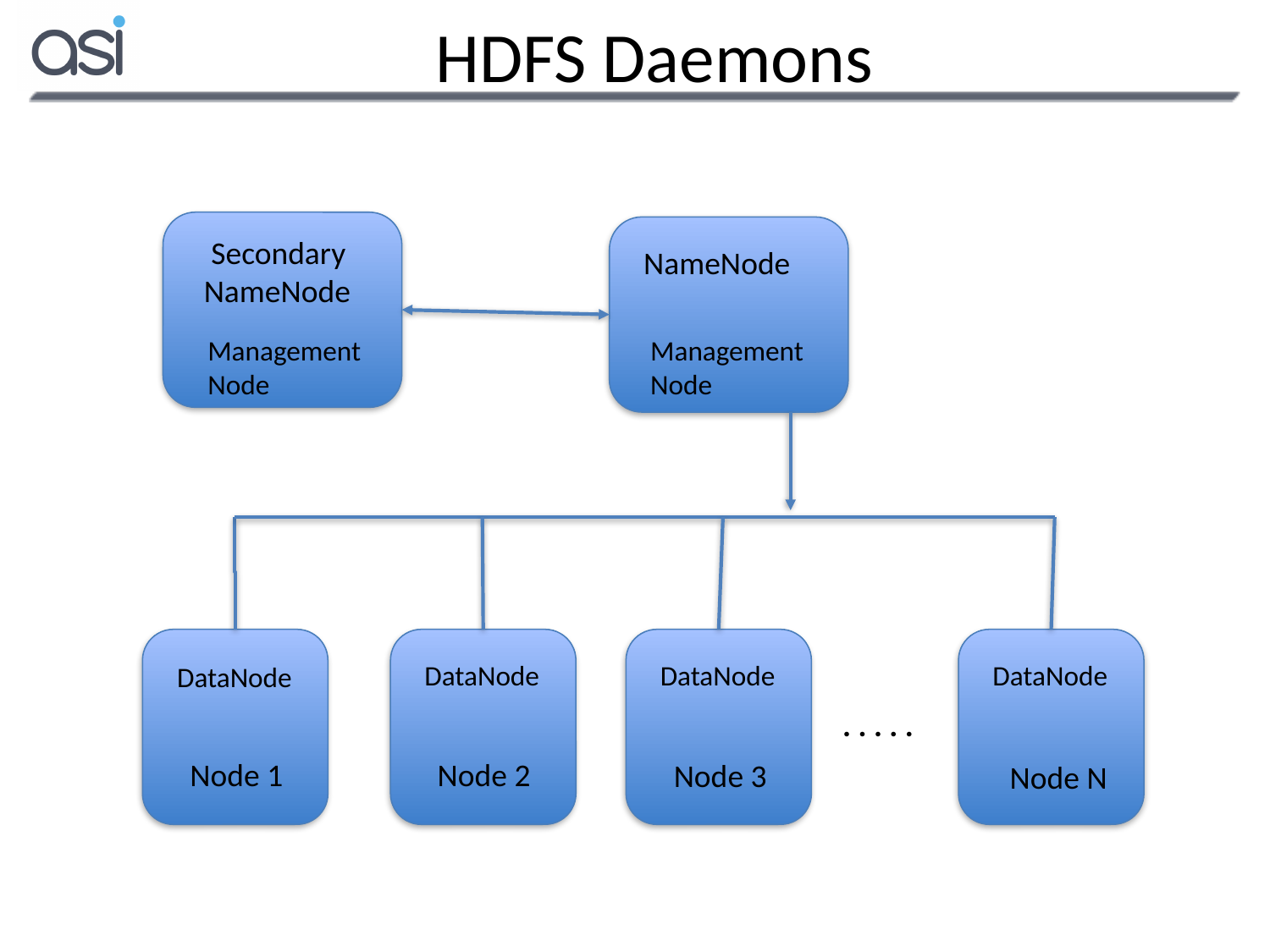

HDFS Daemons

 Secondary NameNode
NameNode
Management Node
Management Node

DataNode
DataNode
DataNode
DataNode
. . . . .
  Node 1
  Node 2
  Node 3
  Node N